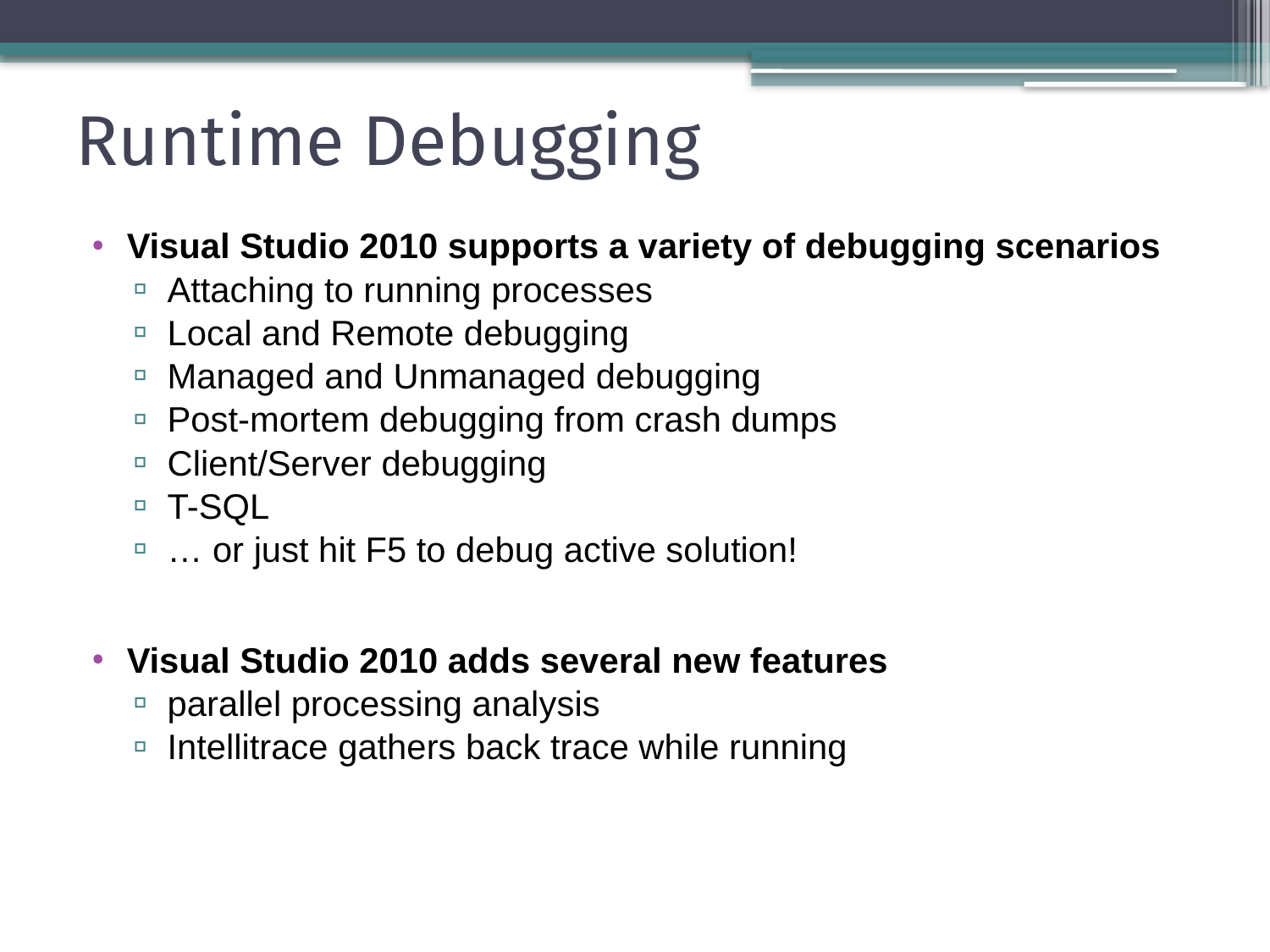

# Runtime Debugging
Visual Studio 2010 supports a variety of debugging scenarios
Attaching to running processes
Local and Remote debugging
Managed and Unmanaged debugging
Post-mortem debugging from crash dumps
Client/Server debugging
T-SQL
… or just hit F5 to debug active solution!

Visual Studio 2010 adds several new features
parallel processing analysis
Intellitrace gathers back trace while running